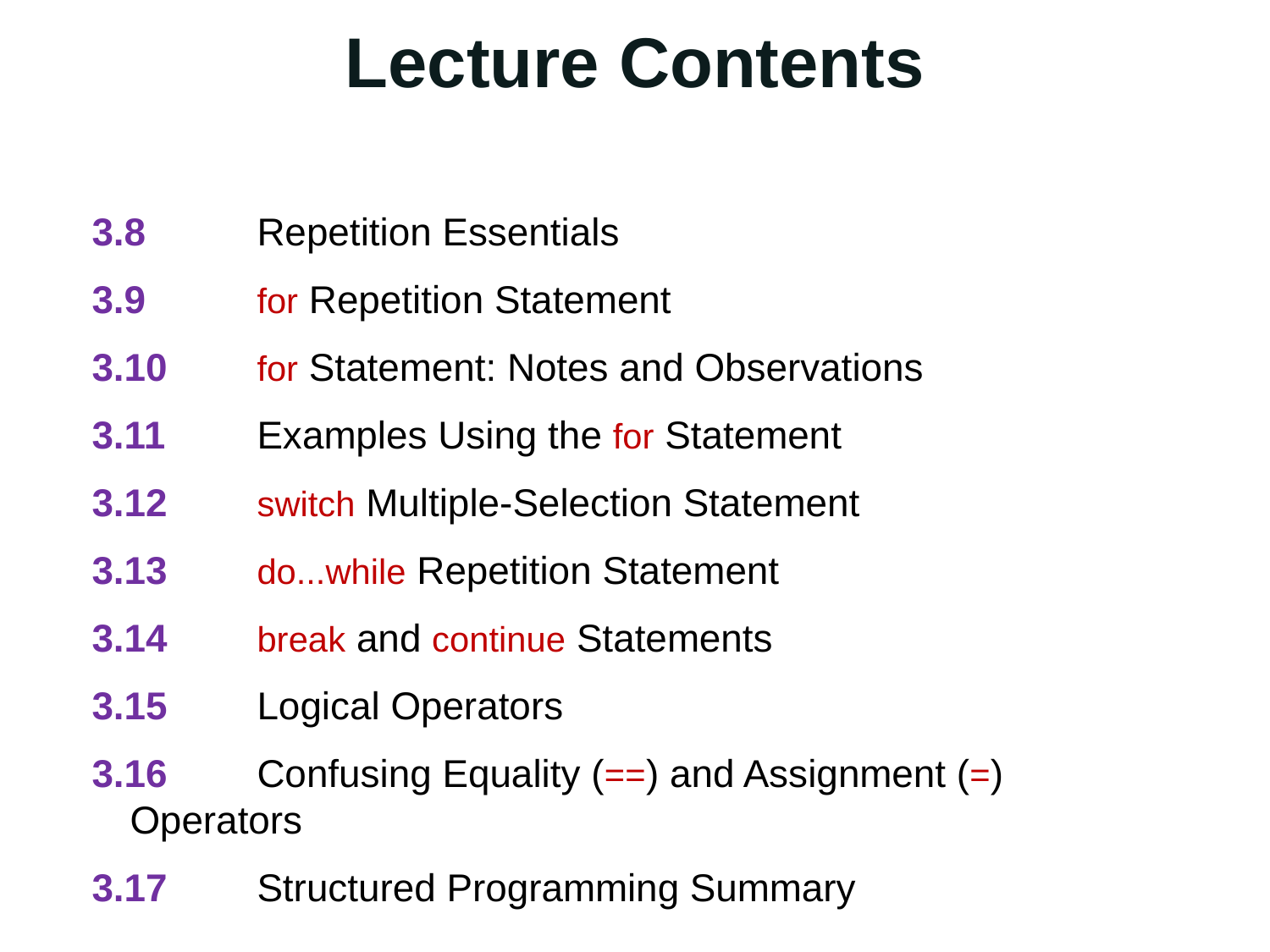

Lecture Contents
3.8	Repetition Essentials
3.9	for Repetition Statement
3.10	for Statement: Notes and Observations
3.11	Examples Using the for Statement
3.12	switch Multiple-Selection Statement
3.13	do...while Repetition Statement
3.14	break and continue Statements
3.15	Logical Operators
3.16	Confusing Equality (==) and Assignment (=) Operators
3.17	Structured Programming Summary